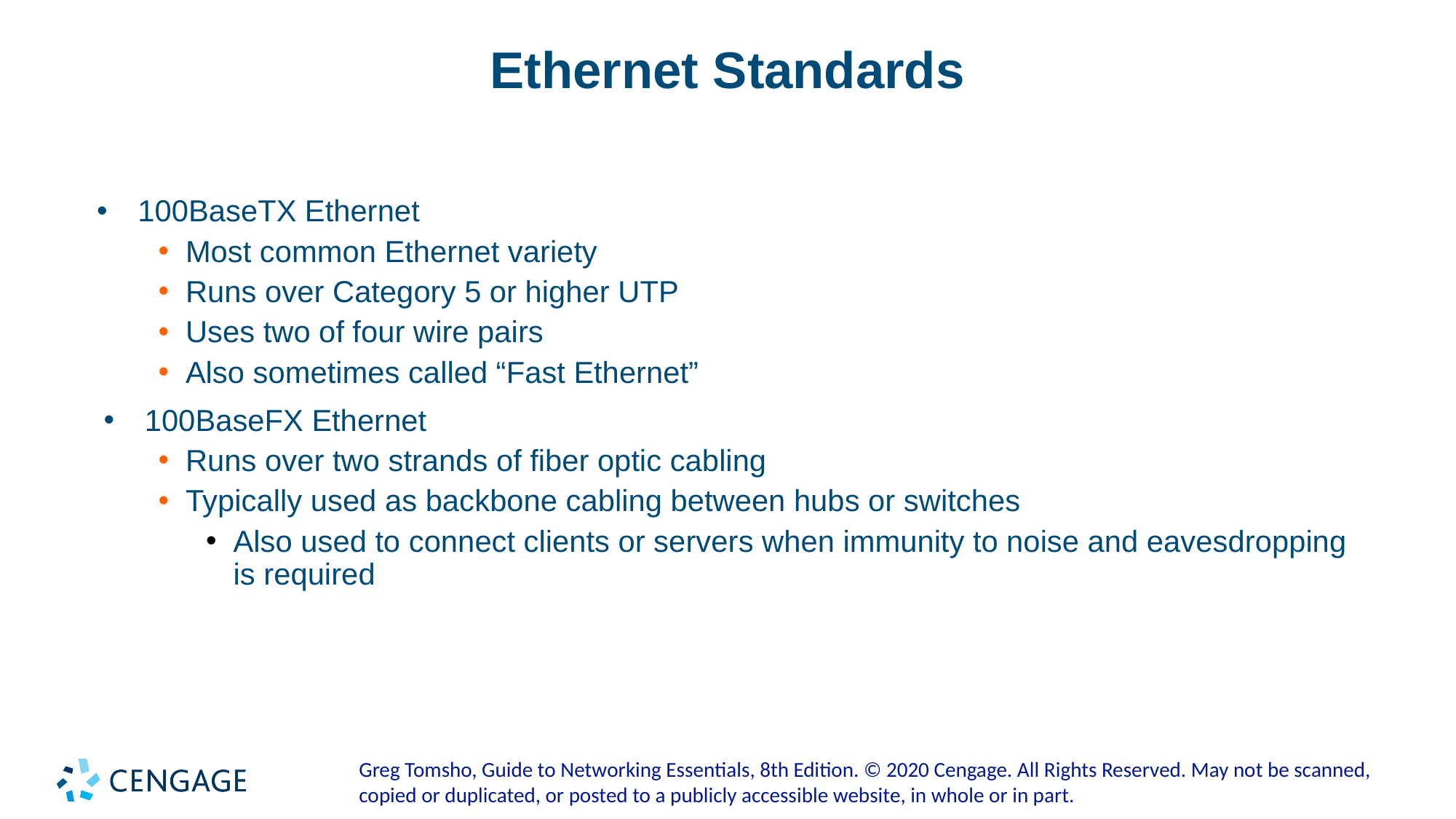

# Ethernet Standards
100BaseTX Ethernet
Most common Ethernet variety
Runs over Category 5 or higher UTP
Uses two of four wire pairs
Also sometimes called “Fast Ethernet”
100BaseFX Ethernet
Runs over two strands of fiber optic cabling
Typically used as backbone cabling between hubs or switches
Also used to connect clients or servers when immunity to noise and eavesdropping is required